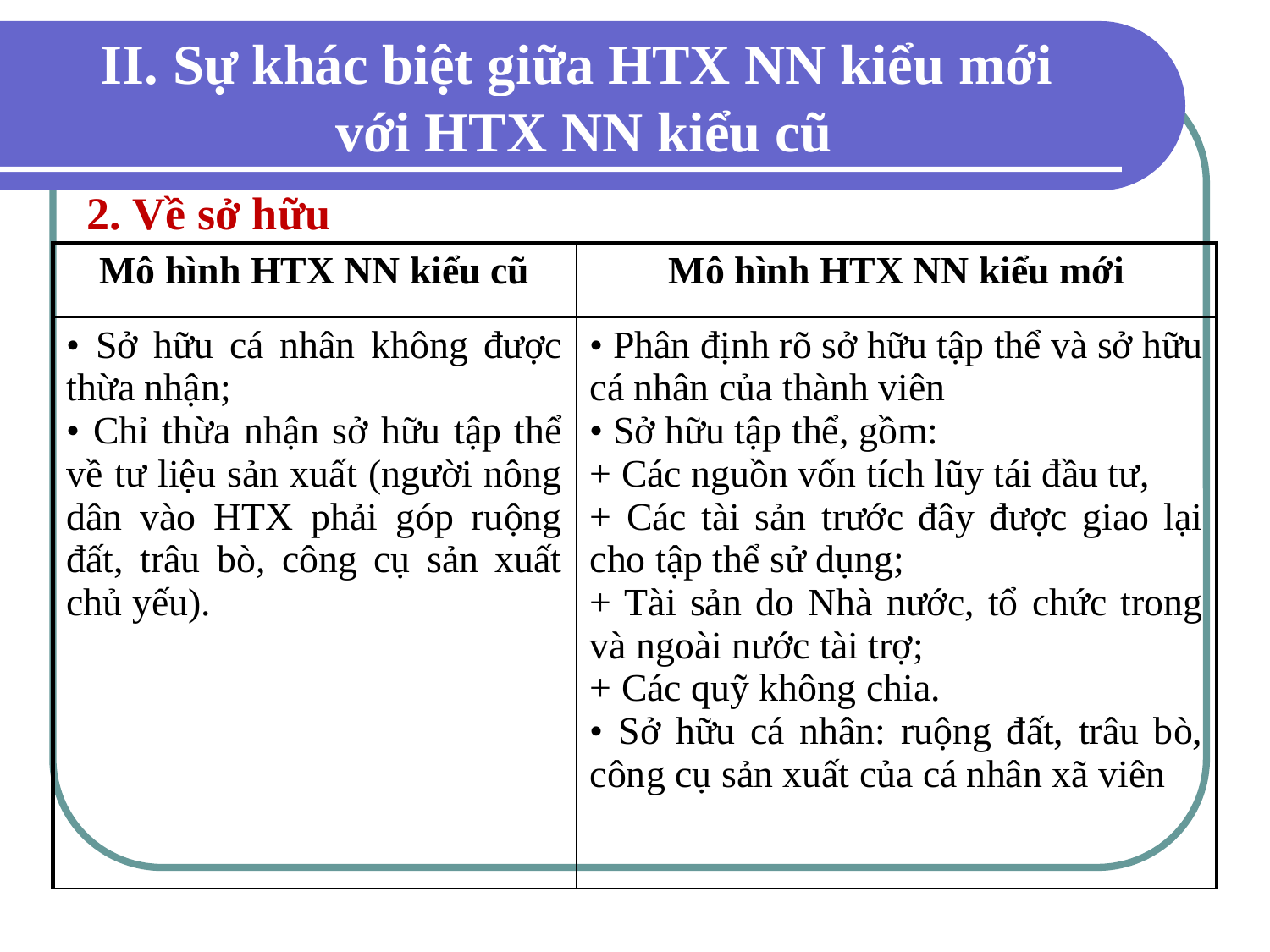

# II. Sự khác biệt giữa HTX NN kiểu mới với HTX NN kiểu cũ
2. Về sở hữu
| Mô hình HTX NN kiểu cũ | Mô hình HTX NN kiểu mới |
| --- | --- |
| • Sở hữu cá nhân không được thừa nhận; • Chỉ thừa nhận sở hữu tập thể về tư liệu sản xuất (người nông dân vào HTX phải góp ruộng đất, trâu bò, công cụ sản xuất chủ yếu). | • Phân định rõ sở hữu tập thể và sở hữu cá nhân của thành viên • Sở hữu tập thể, gồm: + Các nguồn vốn tích lũy tái đầu tư, + Các tài sản trước đây được giao lại cho tập thể sử dụng; + Tài sản do Nhà nước, tổ chức trong và ngoài nước tài trợ; + Các quỹ không chia. • Sở hữu cá nhân: ruộng đất, trâu bò, công cụ sản xuất của cá nhân xã viên |